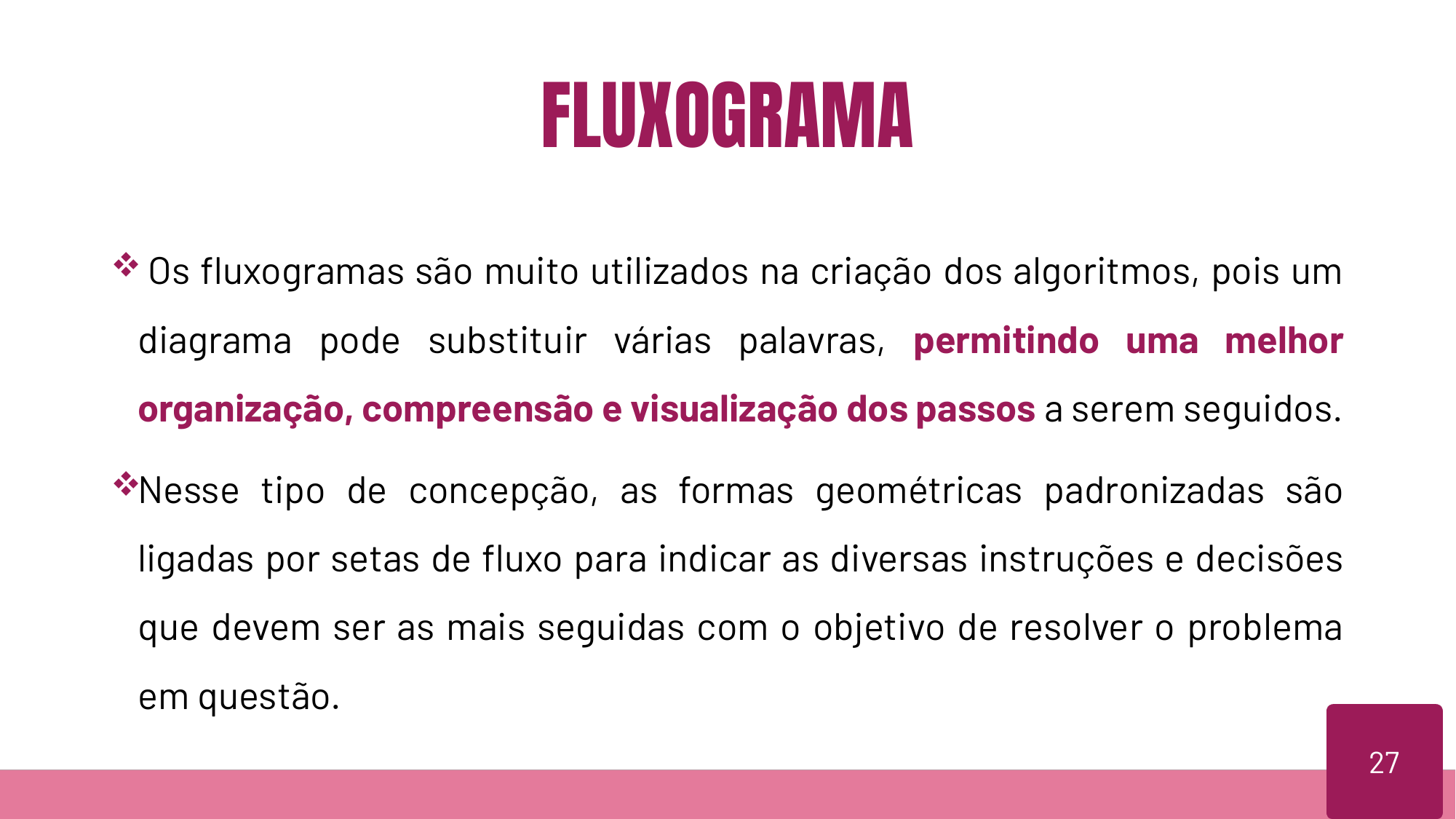

# FLUXOGRAMA
 Os fluxogramas são muito utilizados na criação dos algoritmos, pois um diagrama pode substituir várias palavras, permitindo uma melhor organização, compreensão e visualização dos passos a serem seguidos.
Nesse tipo de concepção, as formas geométricas padronizadas são ligadas por setas de fluxo para indicar as diversas instruções e decisões que devem ser as mais seguidas com o objetivo de resolver o problema em questão.
27